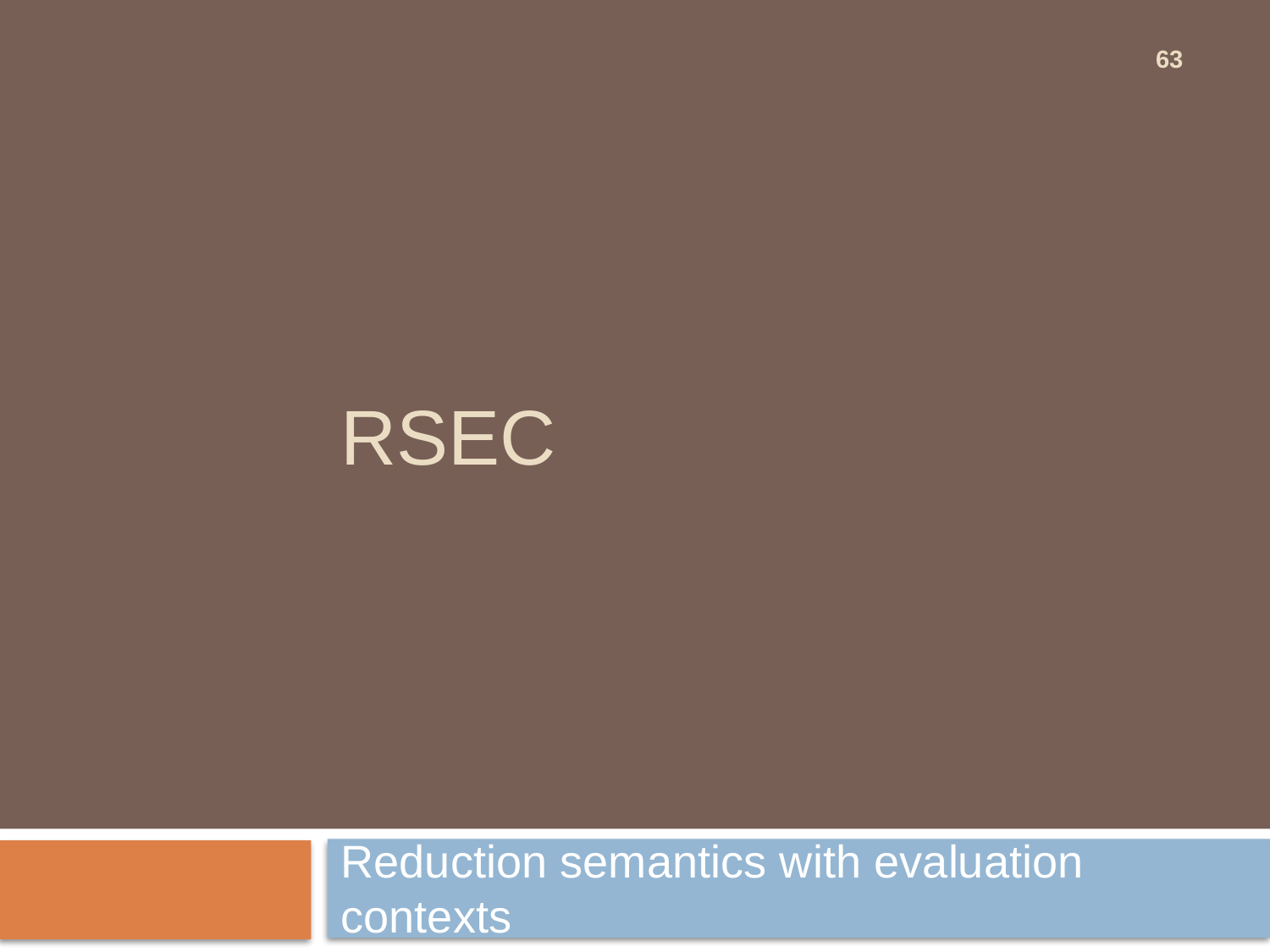

63
# RSEC
Reduction semantics with evaluation contexts